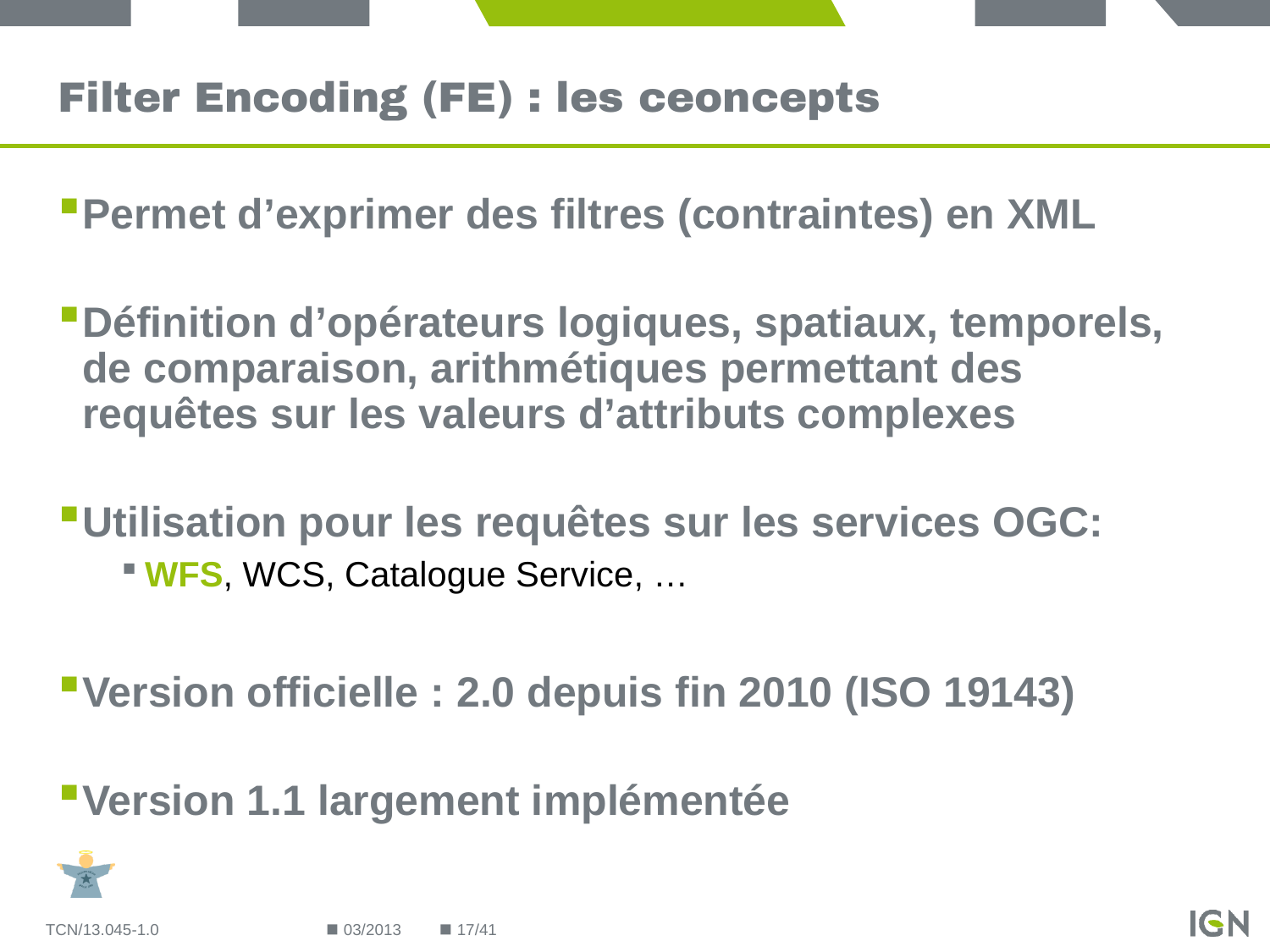

# Filter Encoding (FE) : les ceoncepts
Permet d’exprimer des filtres (contraintes) en XML

Définition d’opérateurs logiques, spatiaux, temporels, de comparaison, arithmétiques permettant des requêtes sur les valeurs d’attributs complexes

Utilisation pour les requêtes sur les services OGC:
WFS, WCS, Catalogue Service, …

Version officielle : 2.0 depuis fin 2010 (ISO 19143)

Version 1.1 largement implémentée
TCN/13.045-1.0
03/2013
17/41